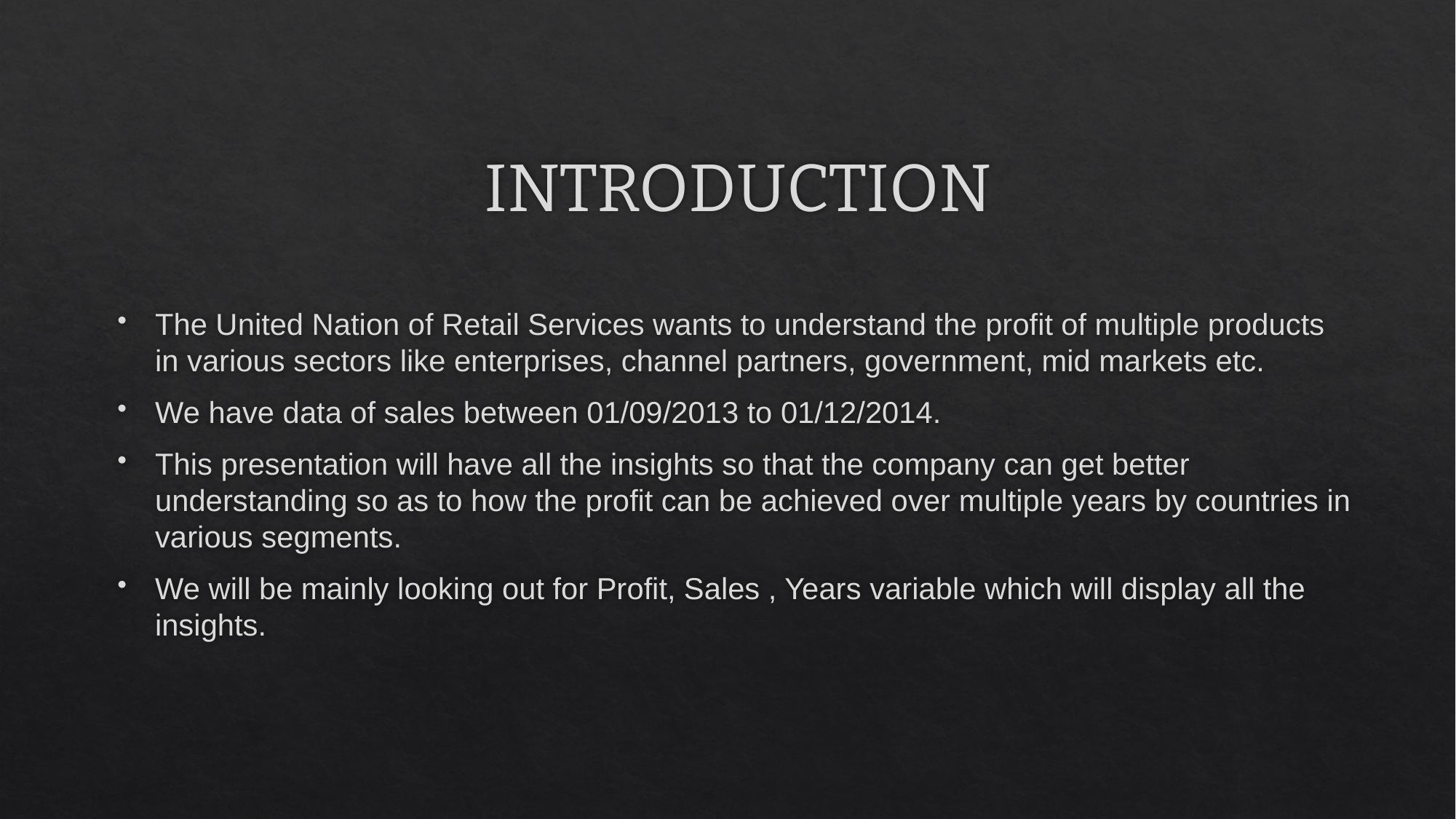

# INTRODUCTION
The United Nation of Retail Services wants to understand the profit of multiple products in various sectors like enterprises, channel partners, government, mid markets etc.
We have data of sales between 01/09/2013 to 01/12/2014.
This presentation will have all the insights so that the company can get better understanding so as to how the profit can be achieved over multiple years by countries in various segments.
We will be mainly looking out for Profit, Sales , Years variable which will display all the insights.